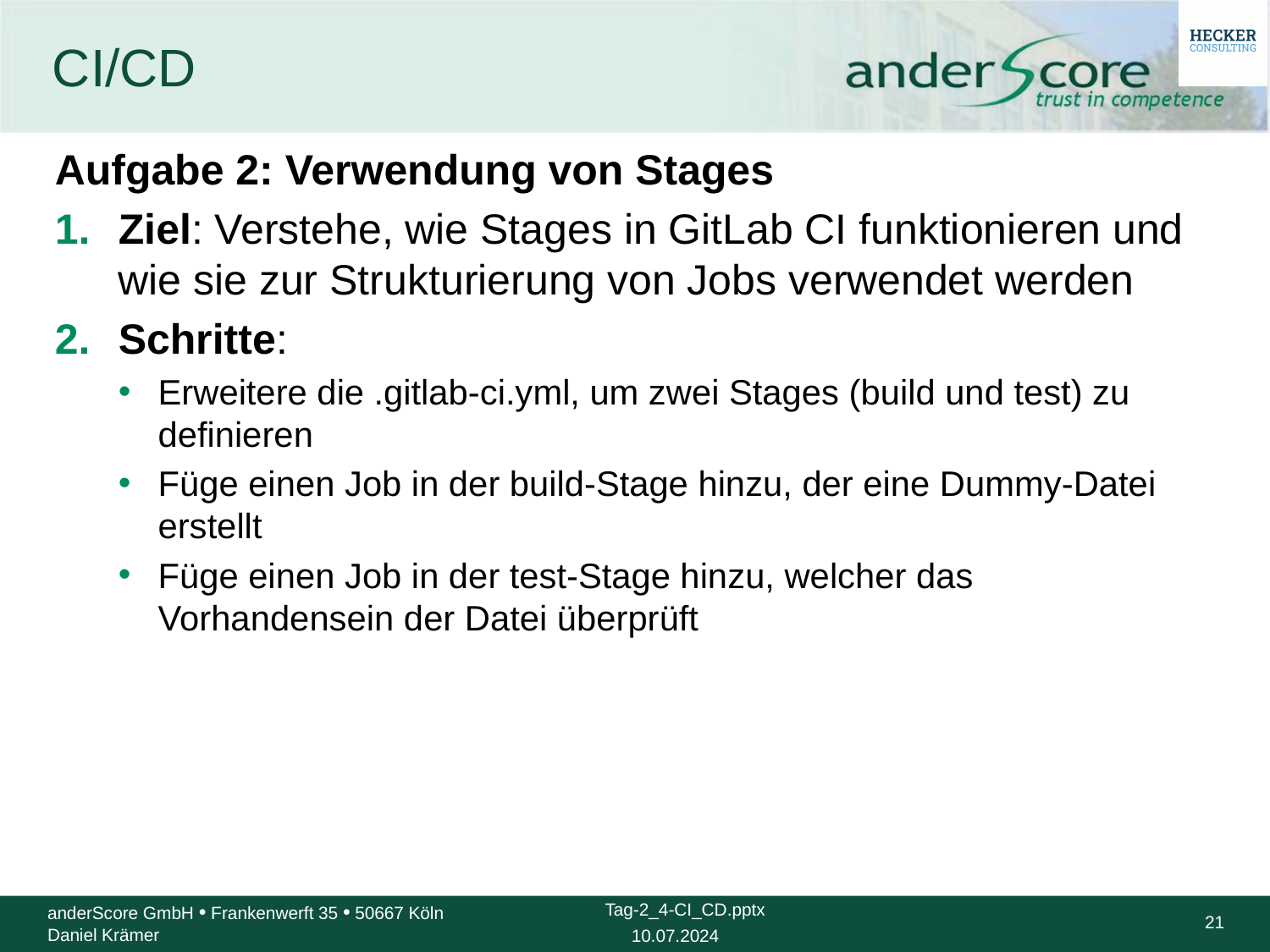

# CI/CD
Aufgabe 2: Verwendung von Stages
Ziel: Verstehe, wie Stages in GitLab CI funktionieren und wie sie zur Strukturierung von Jobs verwendet werden
Schritte:
Erweitere die .gitlab-ci.yml, um zwei Stages (build und test) zu definieren
Füge einen Job in der build-Stage hinzu, der eine Dummy-Datei erstellt
Füge einen Job in der test-Stage hinzu, welcher das Vorhandensein der Datei überprüft